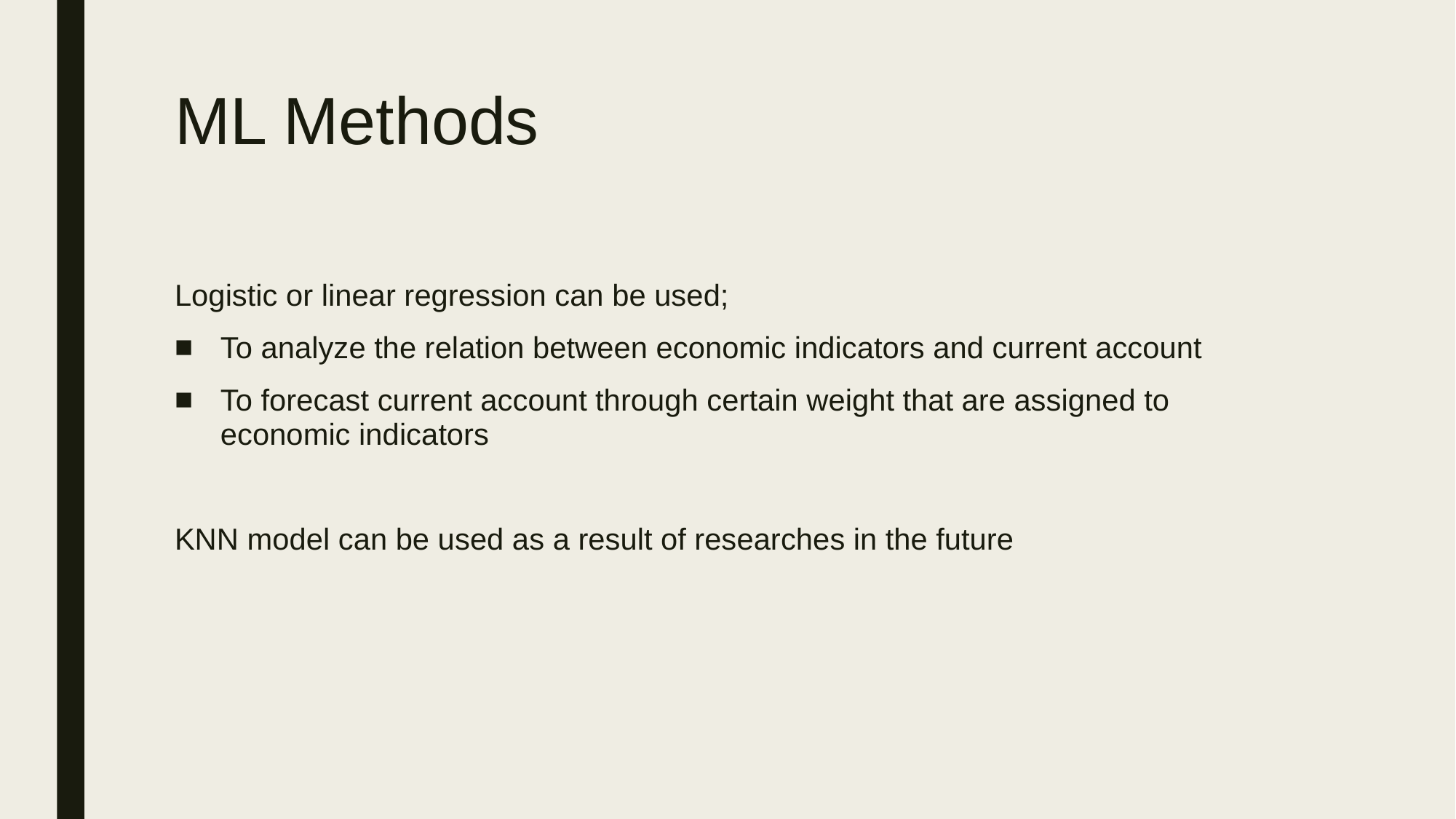

# ML Methods
Logistic or linear regression can be used;
To analyze the relation between economic indicators and current account
To forecast current account through certain weight that are assigned to economic indicators

KNN model can be used as a result of researches in the future